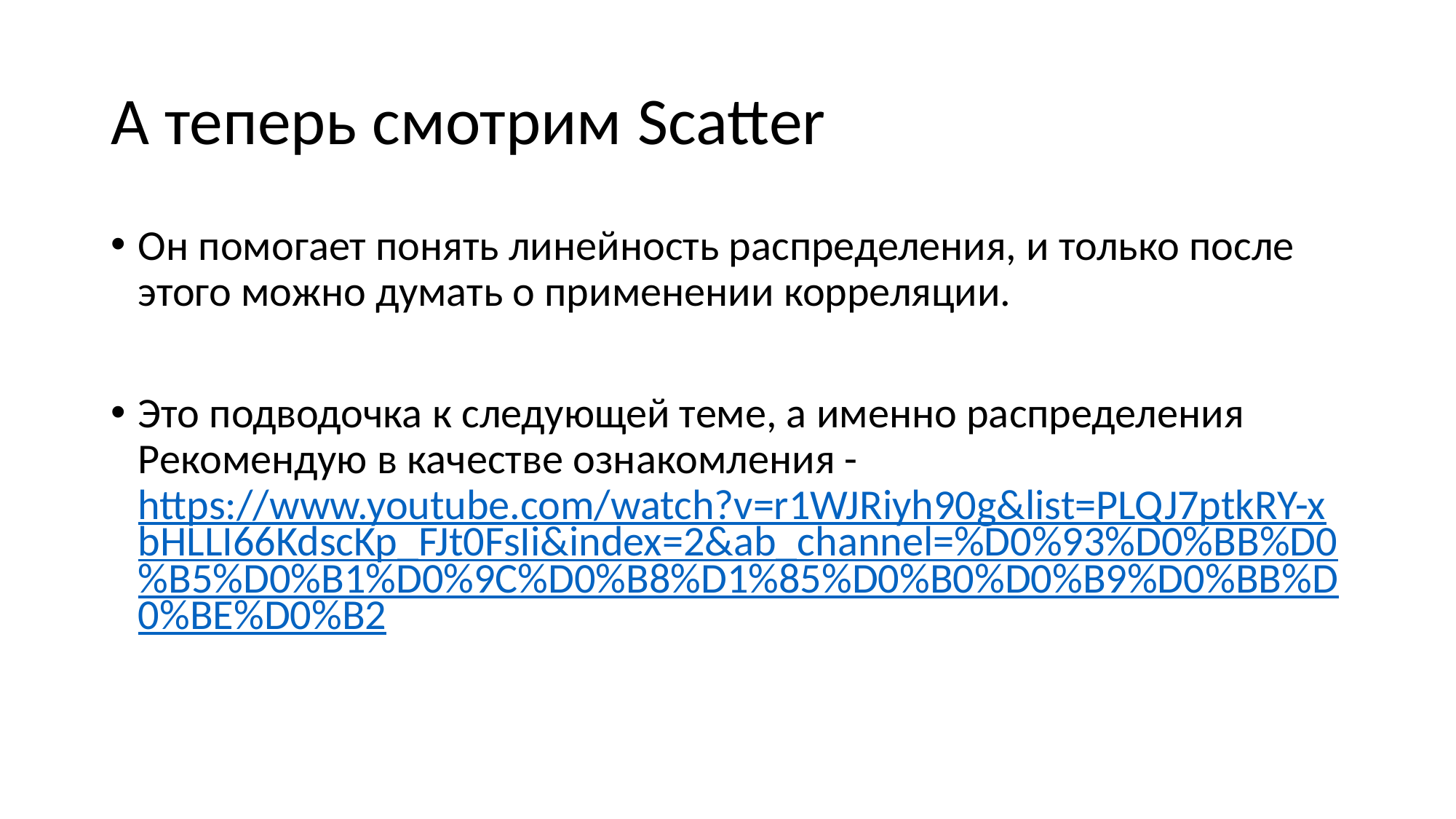

# А теперь смотрим Scatter
Он помогает понять линейность распределения, и только после этого можно думать о применении корреляции.

Это подводочка к следующей теме, а именно распределения
Рекомендую в качестве ознакомления - https://www.youtube.com/watch?v=r1WJRiyh90g&list=PLQJ7ptkRY-xbHLLI66KdscKp_FJt0FsIi&index=2&ab_channel=%D0%93%D0%BB%D0%B5%D0%B1%D0%9C%D0%B8%D1%85%D0%B0%D0%B9%D0%BB%D0%BE%D0%B2